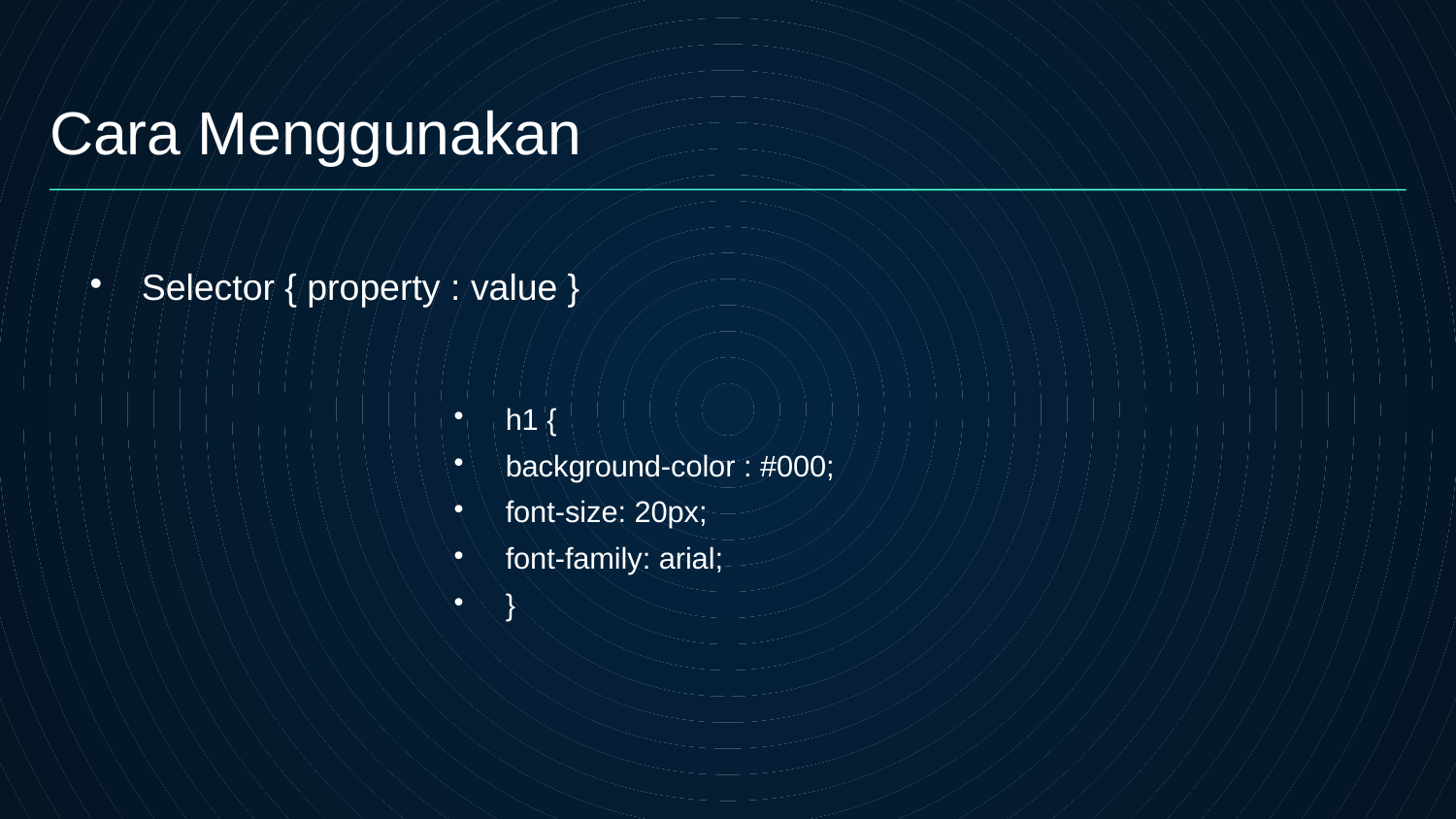

# Cara Menggunakan

Selector { property : value }
h1 {
background-color : #000;
font-size: 20px;
font-family: arial;
}